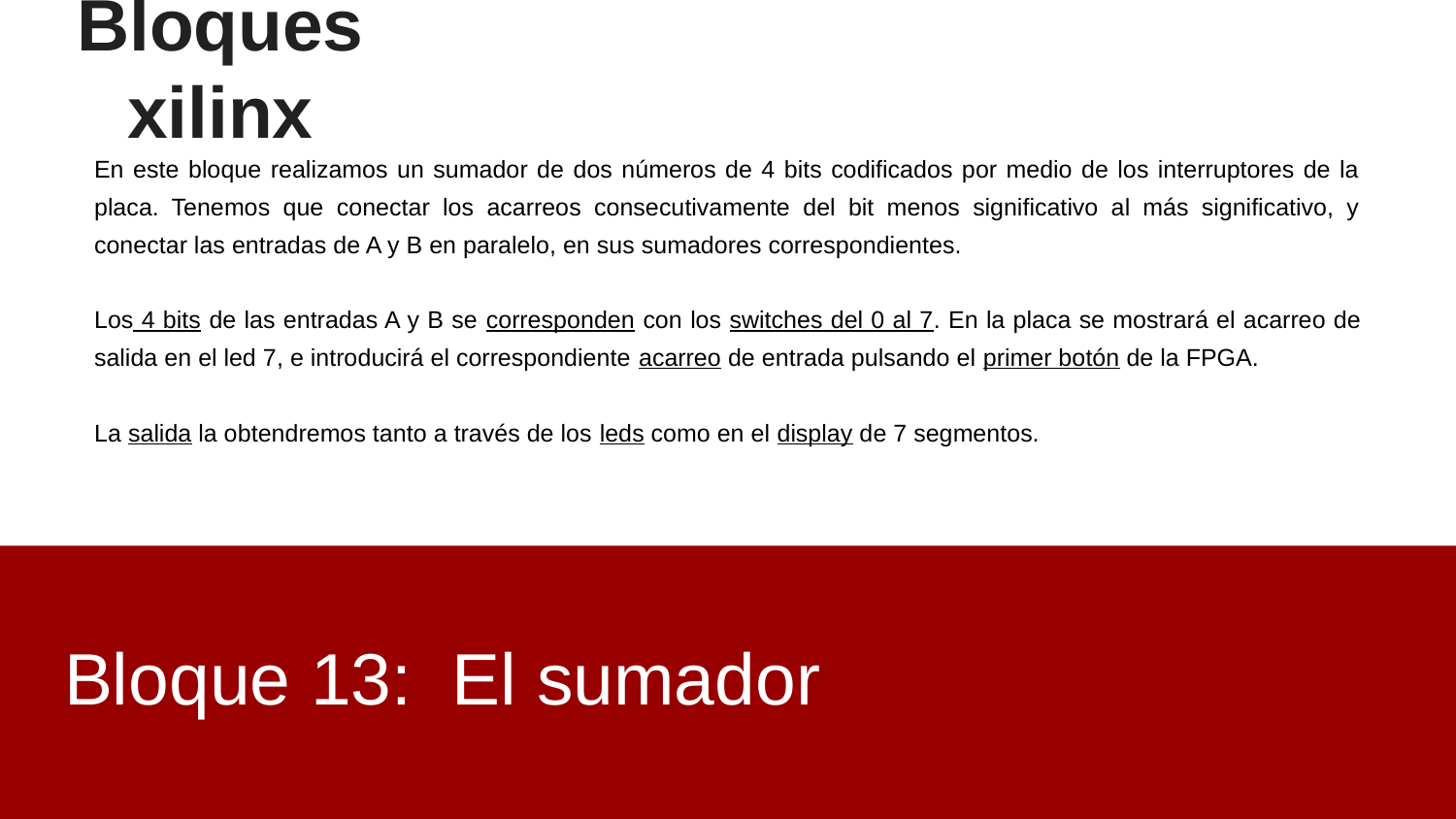

# Bloques xilinx
En este bloque realizamos un sumador de dos números de 4 bits codificados por medio de los interruptores de la placa. Tenemos que conectar los acarreos consecutivamente del bit menos significativo al más significativo, y conectar las entradas de A y B en paralelo, en sus sumadores correspondientes.

Los 4 bits de las entradas A y B se corresponden con los switches del 0 al 7. En la placa se mostrará el acarreo de salida en el led 7, e introducirá el correspondiente acarreo de entrada pulsando el primer botón de la FPGA.

La salida la obtendremos tanto a través de los leds como en el display de 7 segmentos.

Bloque 13:  El sumador